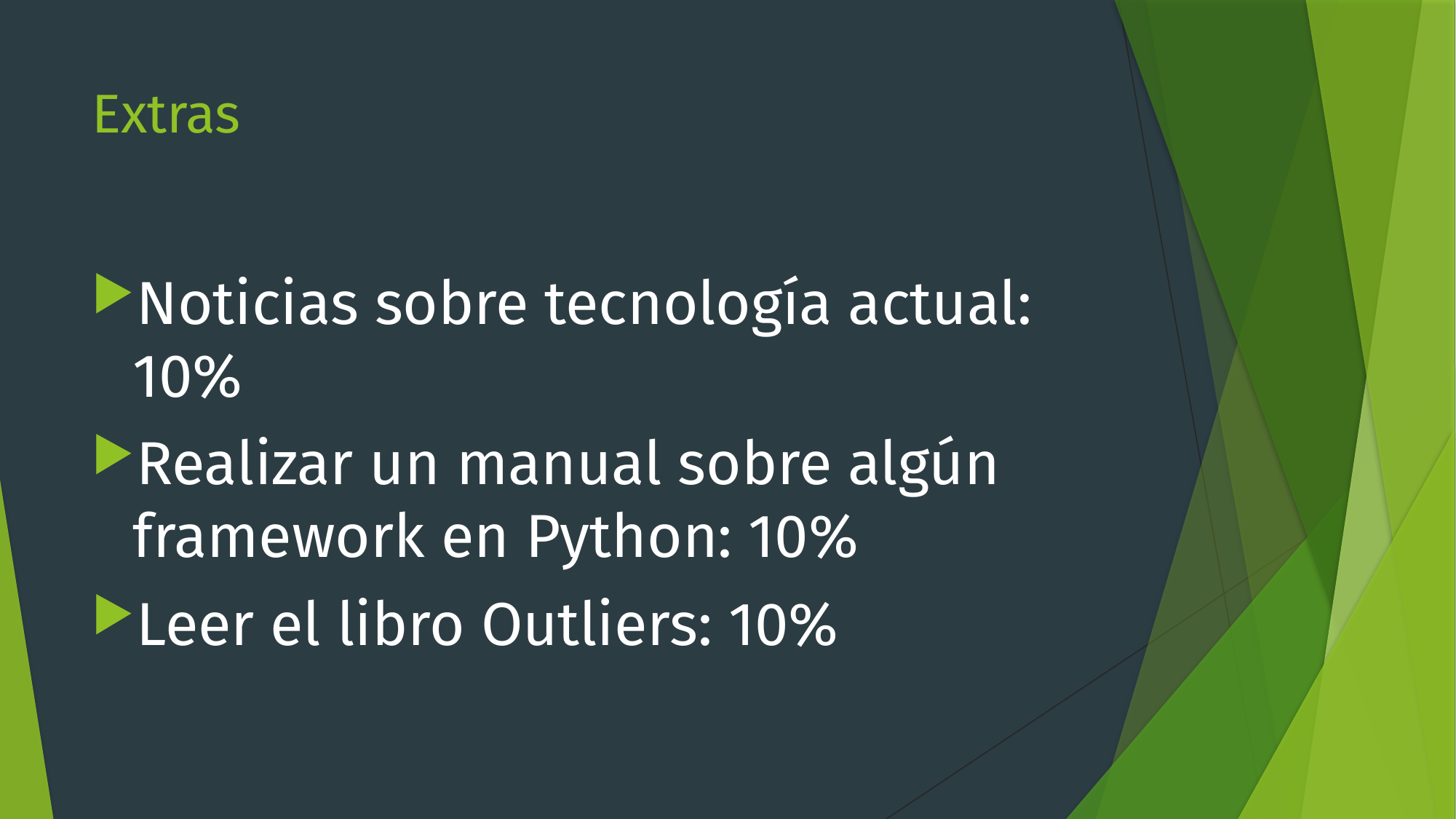

# Extras
Noticias sobre tecnología actual: 10%
Realizar un manual sobre algún framework en Python: 10%
Leer el libro Outliers: 10%